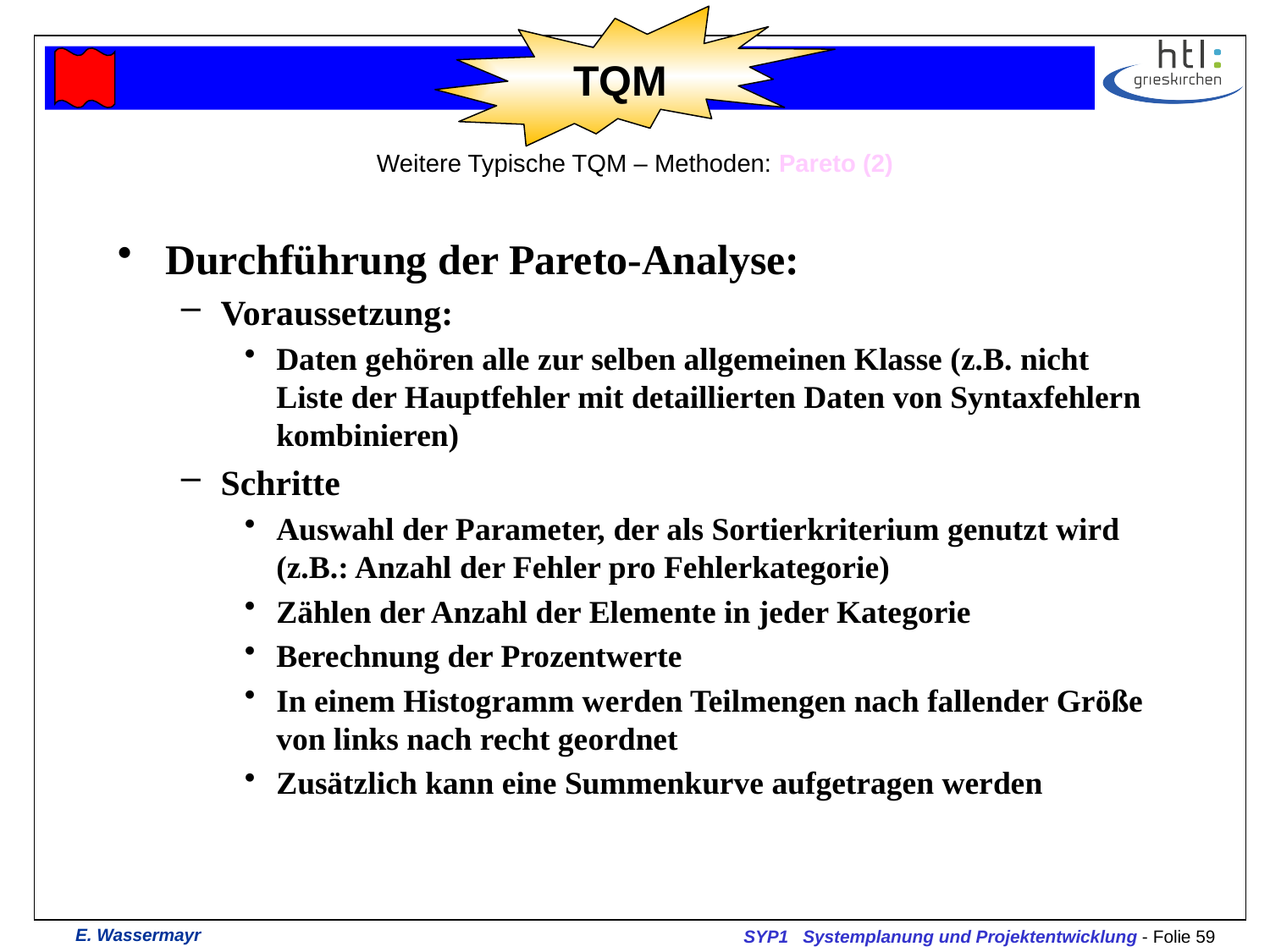

TQM

# Weitere Typische TQM – Methoden: Pareto (2)

Durchführung der Pareto-Analyse:
Voraussetzung:
Daten gehören alle zur selben allgemeinen Klasse (z.B. nicht Liste der Hauptfehler mit detaillierten Daten von Syntaxfehlern kombinieren)
Schritte
Auswahl der Parameter, der als Sortierkriterium genutzt wird
(z.B.: Anzahl der Fehler pro Fehlerkategorie)
Zählen der Anzahl der Elemente in jeder Kategorie
Berechnung der Prozentwerte
In einem Histogramm werden Teilmengen nach fallender Größe von links nach recht geordnet
Zusätzlich kann eine Summenkurve aufgetragen werden